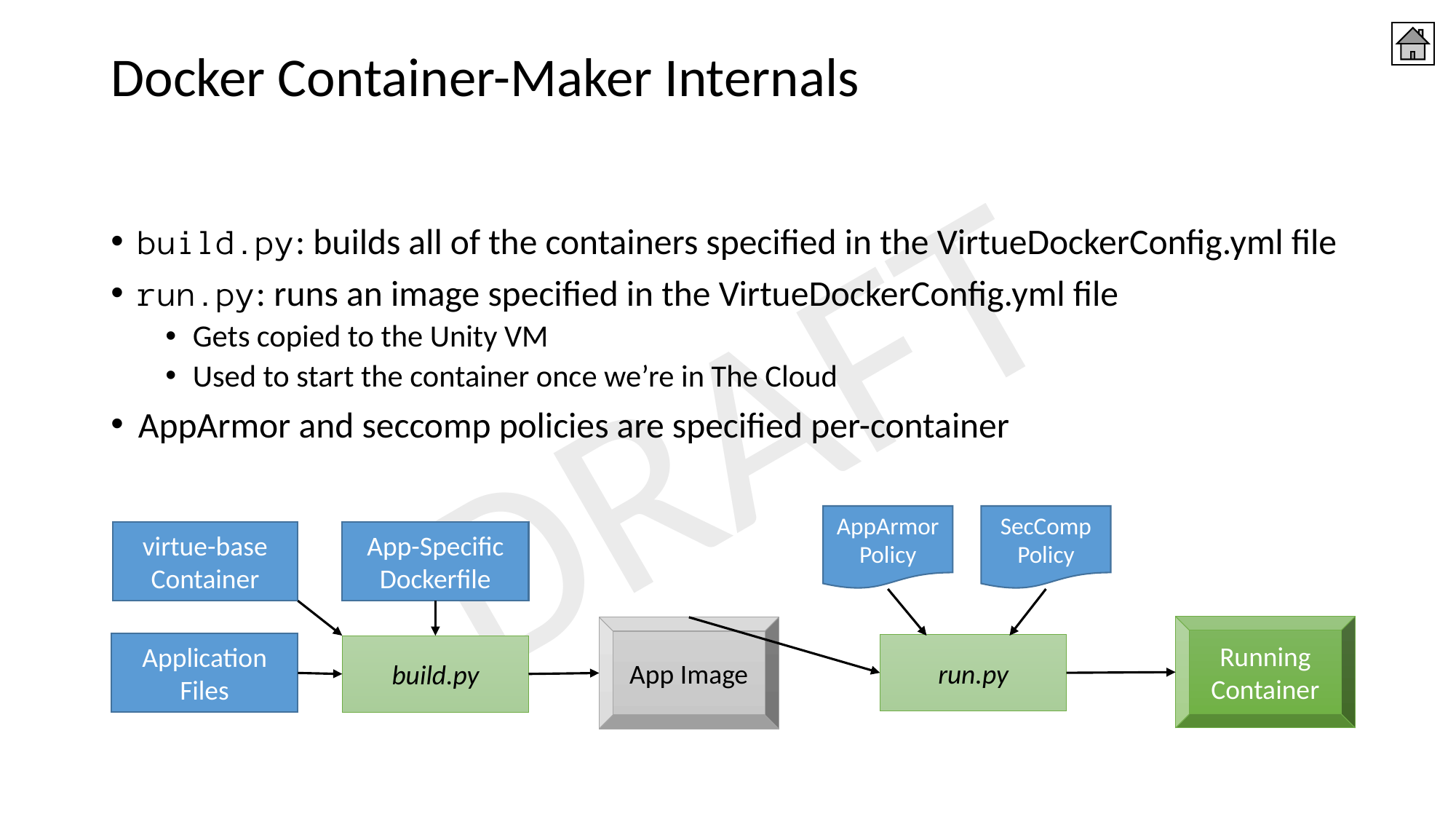

# Docker Container-Maker Internals
build.py: builds all of the containers specified in the VirtueDockerConfig.yml file
run.py: runs an image specified in the VirtueDockerConfig.yml file
Gets copied to the Unity VM
Used to start the container once we’re in The Cloud
AppArmor and seccomp policies are specified per-container
AppArmor Policy
SecComp Policy
virtue-base
Container
App-Specific Dockerfile
Running Container
App Image
Application Files
run.py
build.py